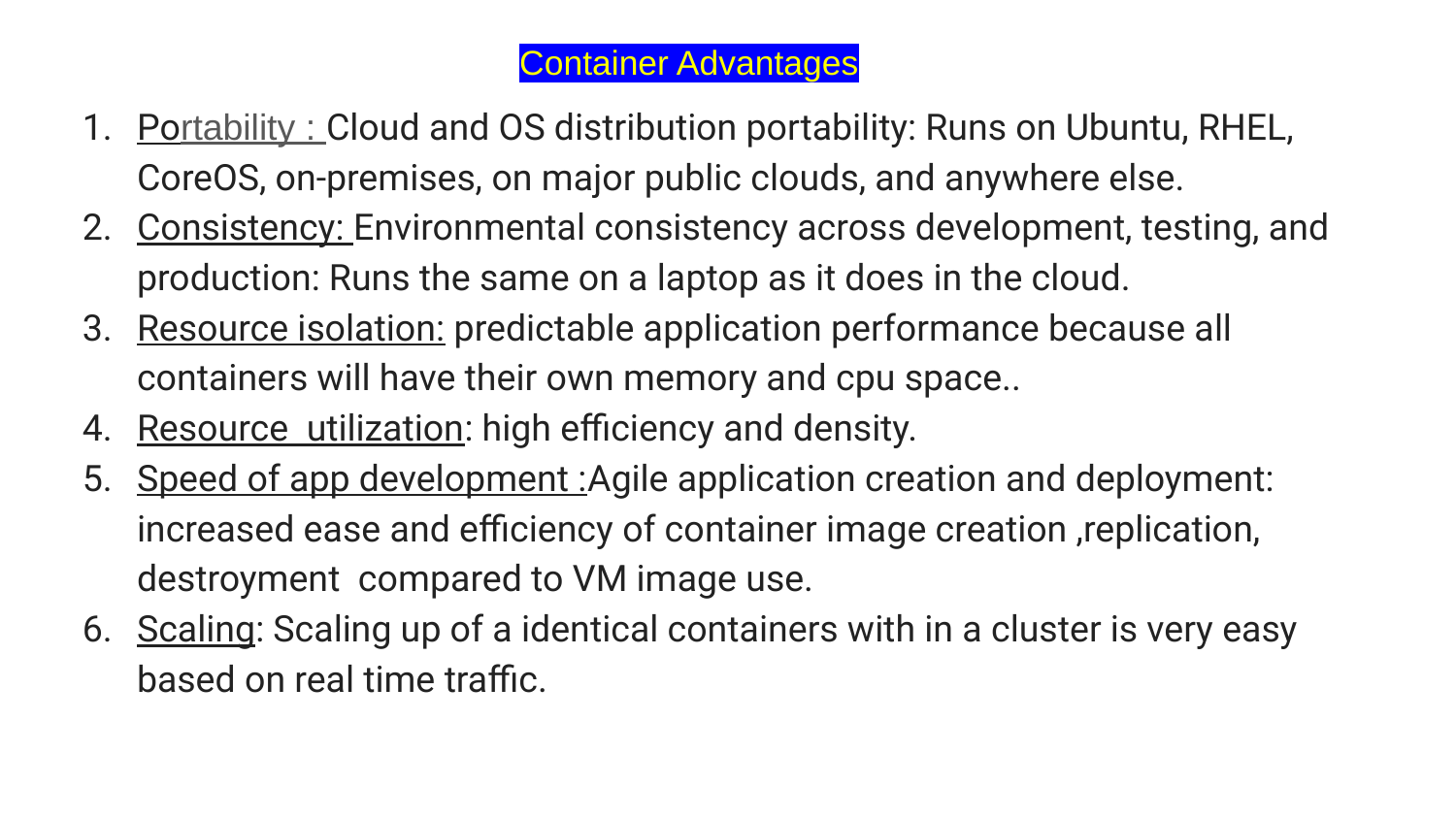

# Container Advantages
Portability : Cloud and OS distribution portability: Runs on Ubuntu, RHEL, CoreOS, on-premises, on major public clouds, and anywhere else.
Consistency: Environmental consistency across development, testing, and production: Runs the same on a laptop as it does in the cloud.
Resource isolation: predictable application performance because all containers will have their own memory and cpu space..
Resource  utilization: high efficiency and density.
Speed of app development :Agile application creation and deployment: increased ease and efficiency of container image creation ,replication, destroyment  compared to VM image use.
Scaling: Scaling up of a identical containers with in a cluster is very easy based on real time traffic.